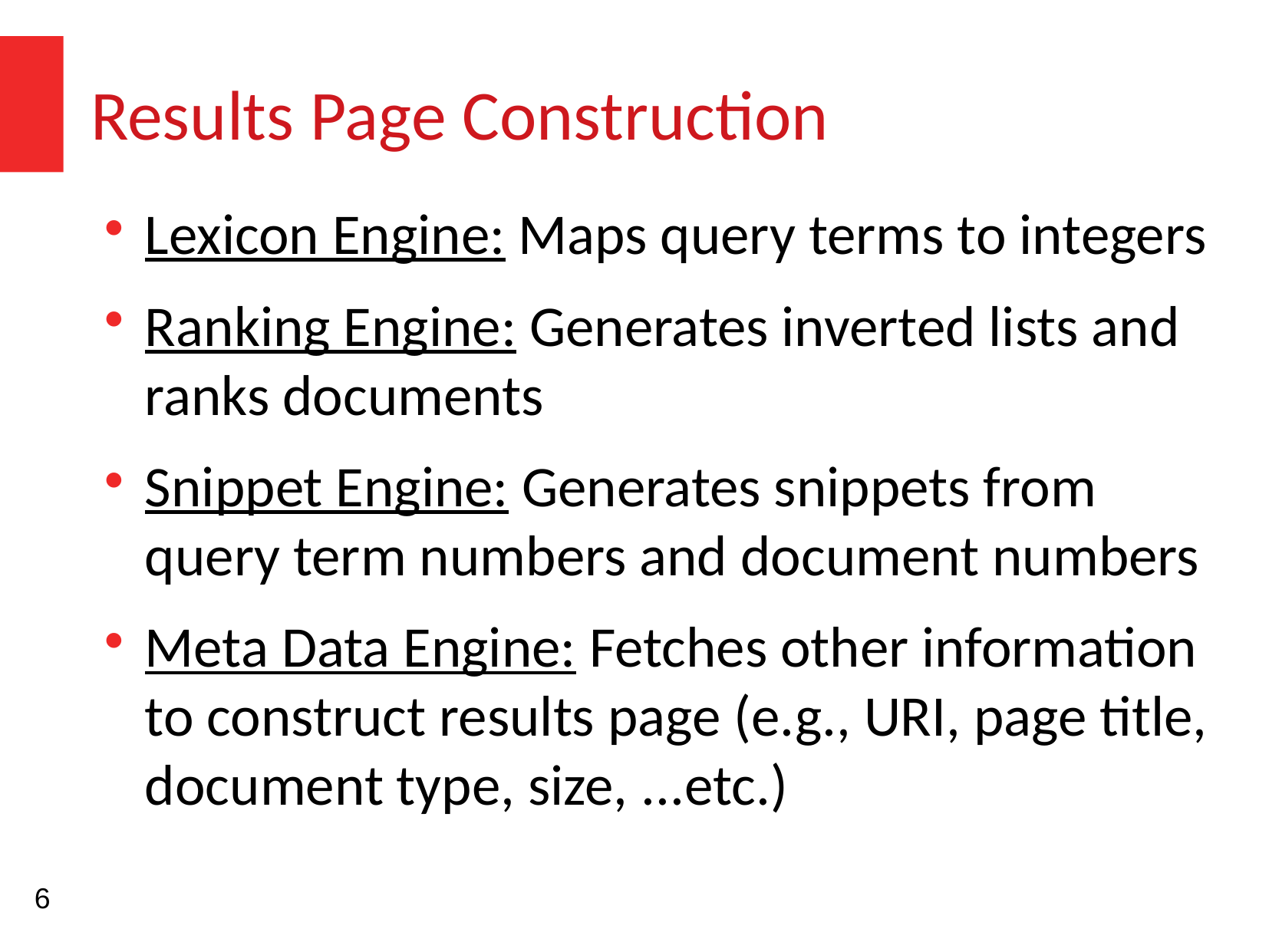

Results Page Construction
Lexicon Engine: Maps query terms to integers
Ranking Engine: Generates inverted lists and ranks documents
Snippet Engine: Generates snippets from query term numbers and document numbers
Meta Data Engine: Fetches other information to construct results page (e.g., URI, page title, document type, size, ...etc.)
6